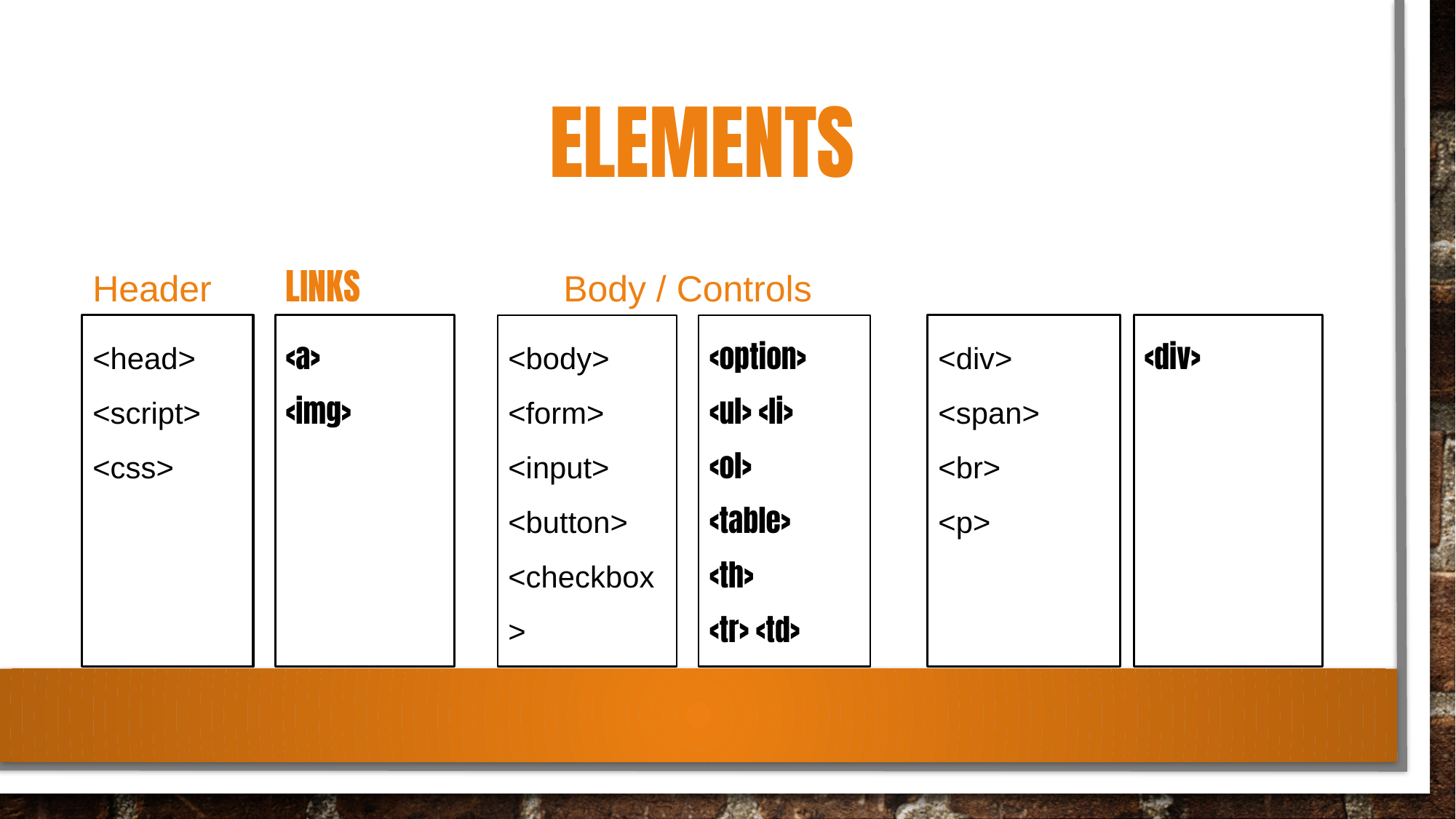

Elements
Header
Links
Body / Controls

<head>
<script>
<css>
<a>
<img>
<body>
<form>
<input>
<button>
<checkbox>

<option>
<ul> <li>
<ol>
<table>
<th>
<tr> <td>

<div>
<span>
<br>
<p>

<div>